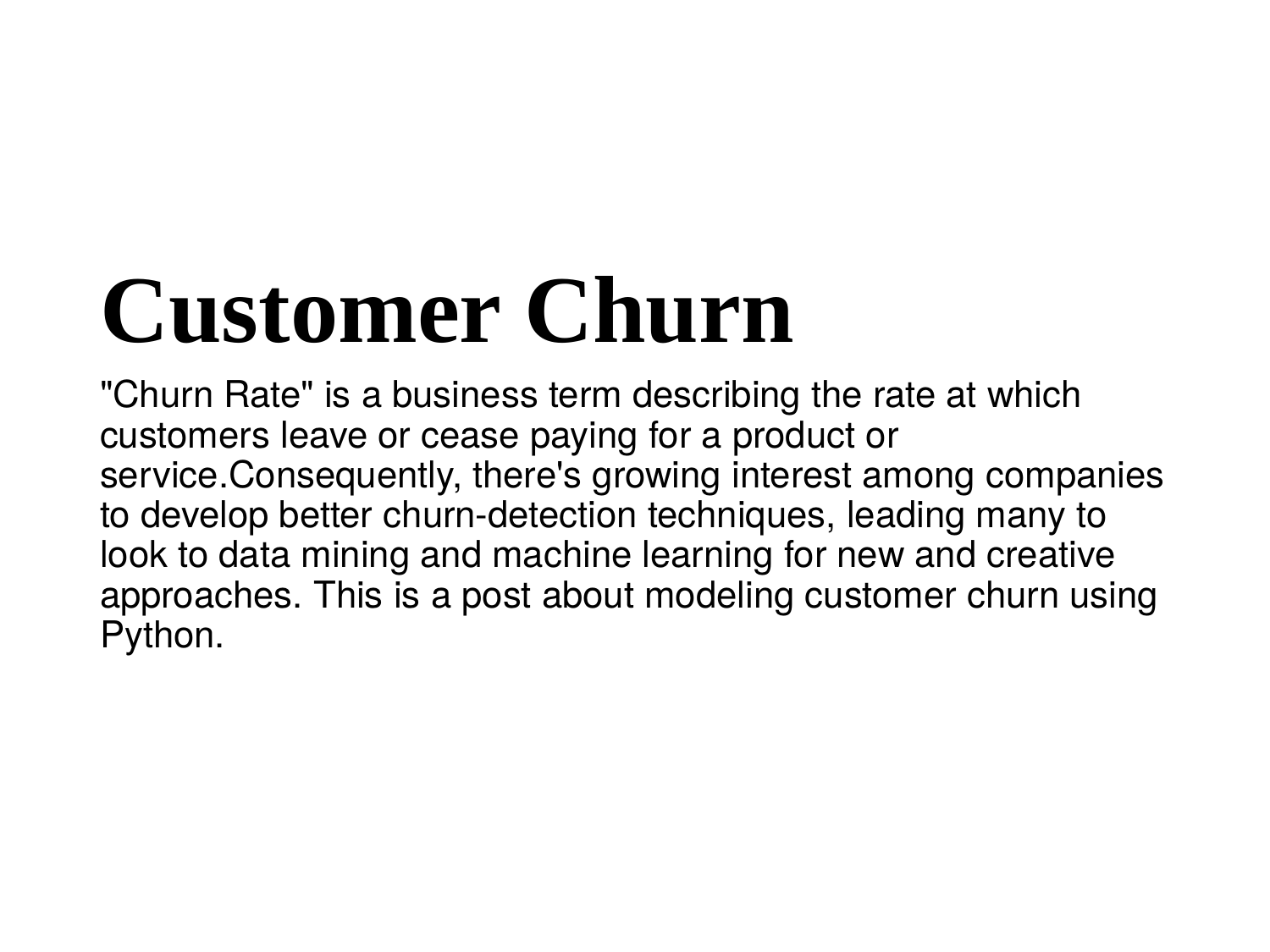

Customer Churn
"Churn Rate" is a business term describing the rate at which customers leave or cease paying for a product or service.Consequently, there's growing interest among companies to develop better churn-detection techniques, leading many to look to data mining and machine learning for new and creative approaches. This is a post about modeling customer churn using Python.